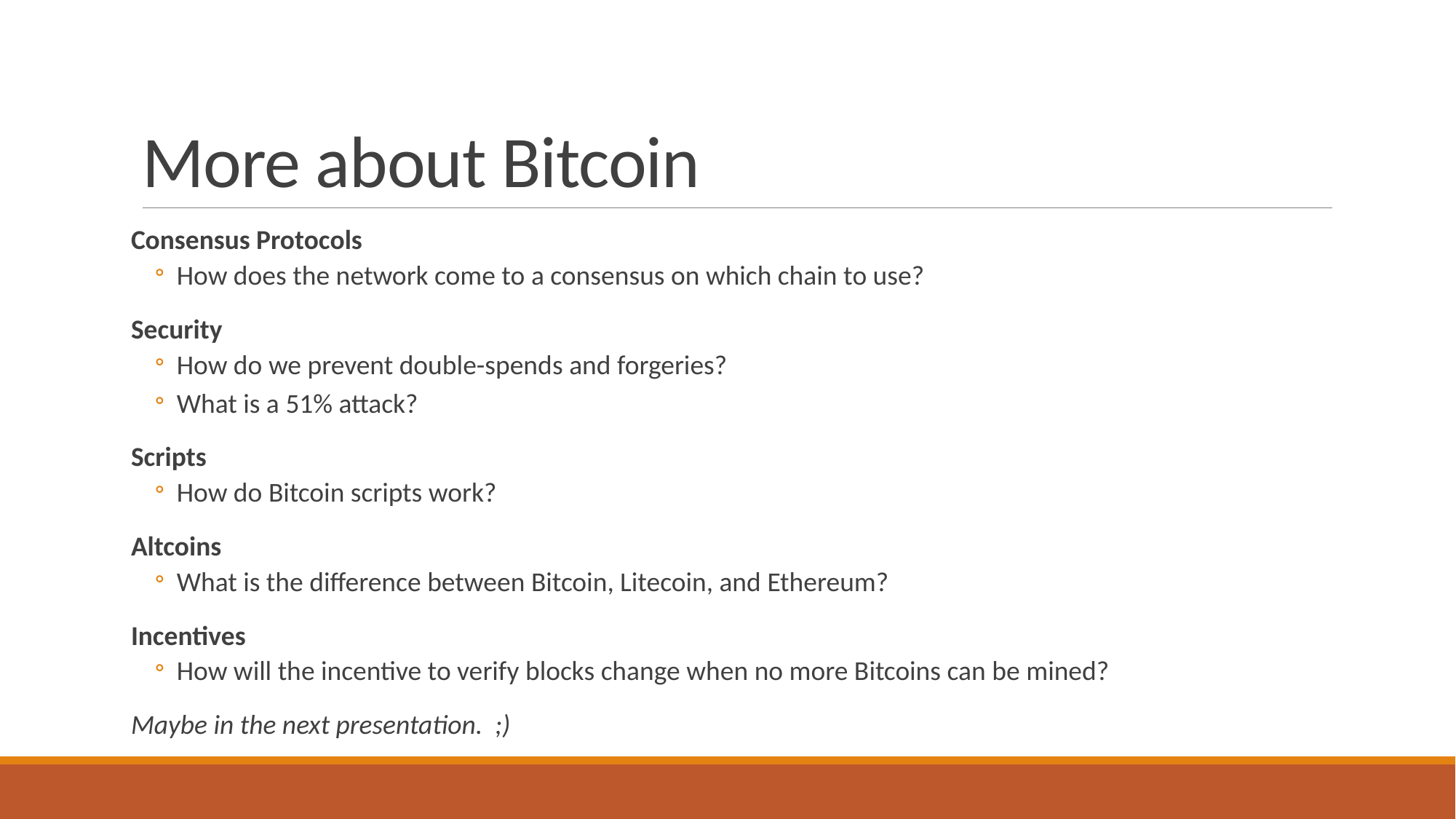

# More about Bitcoin
Consensus Protocols
How does the network come to a consensus on which chain to use?
Security
How do we prevent double-spends and forgeries?
What is a 51% attack?
Scripts
How do Bitcoin scripts work?
Altcoins
What is the difference between Bitcoin, Litecoin, and Ethereum?
Incentives
How will the incentive to verify blocks change when no more Bitcoins can be mined?
Maybe in the next presentation.  ;)